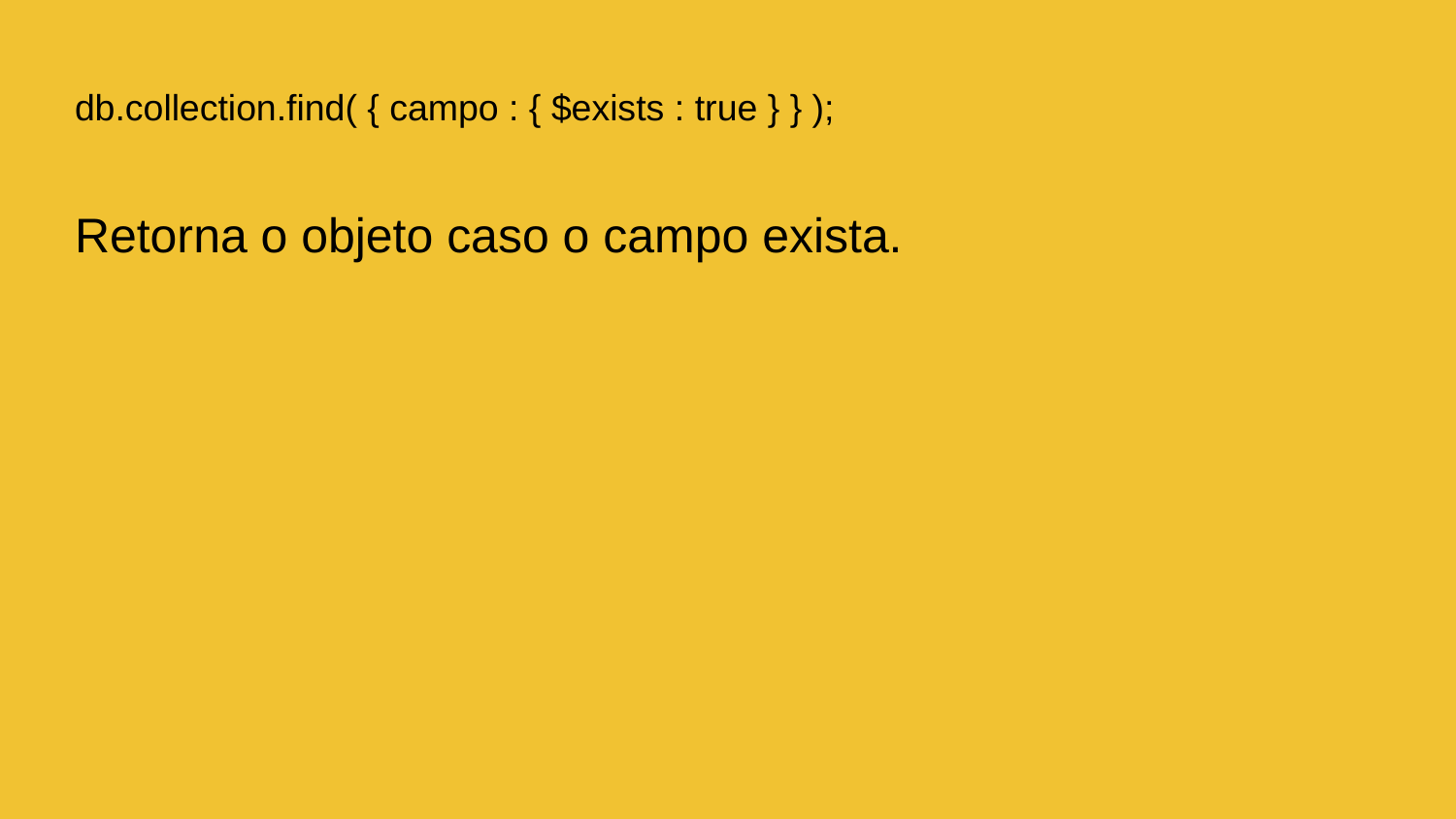

db.collection.find( { campo : { $exists : true } } );

Retorna o objeto caso o campo exista.